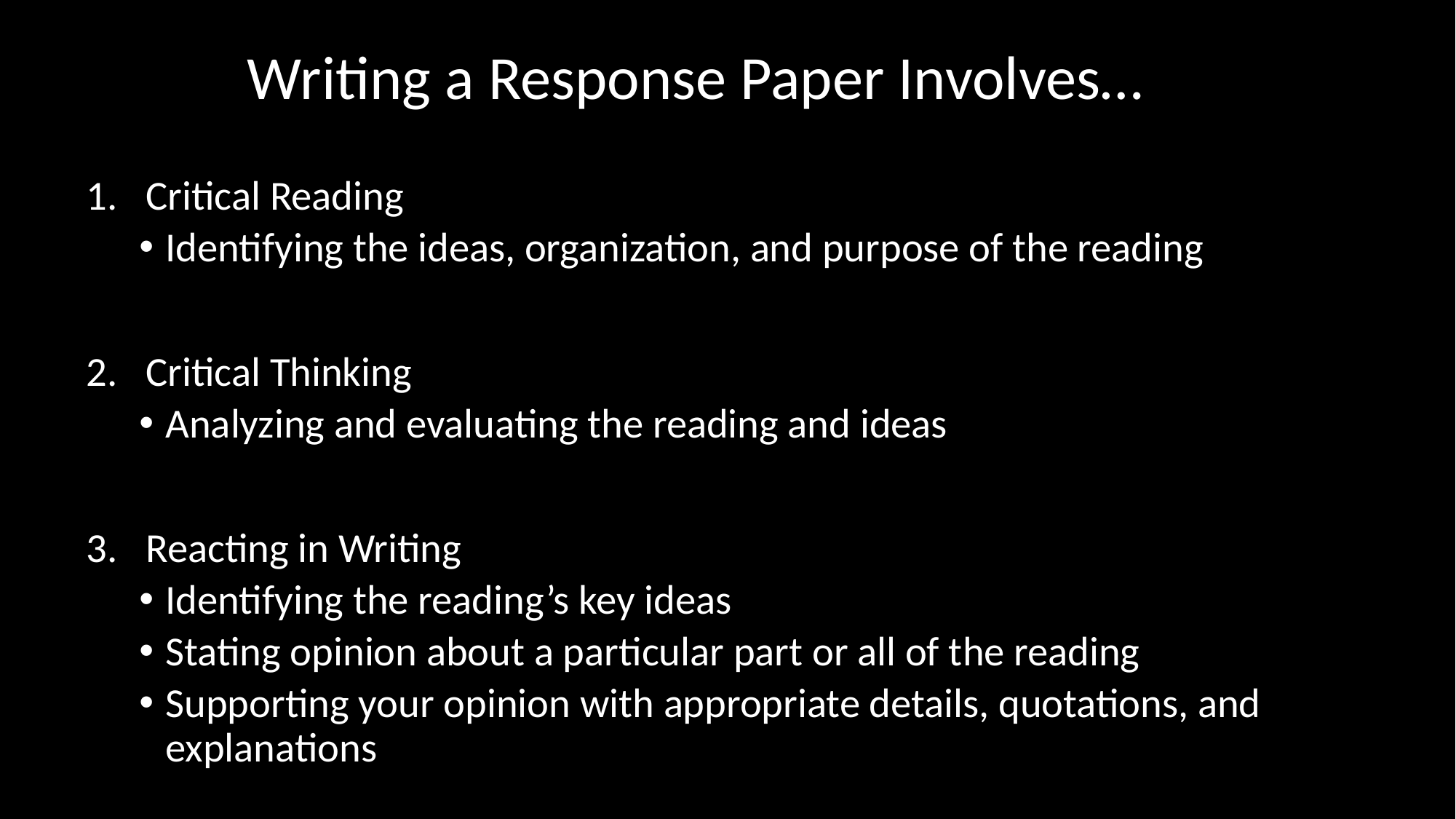

# Writing a Response Paper Involves…
Critical Reading
Identifying the ideas, organization, and purpose of the reading

Critical Thinking
Analyzing and evaluating the reading and ideas

Reacting in Writing
Identifying the reading’s key ideas
Stating opinion about a particular part or all of the reading
Supporting your opinion with appropriate details, quotations, and explanations